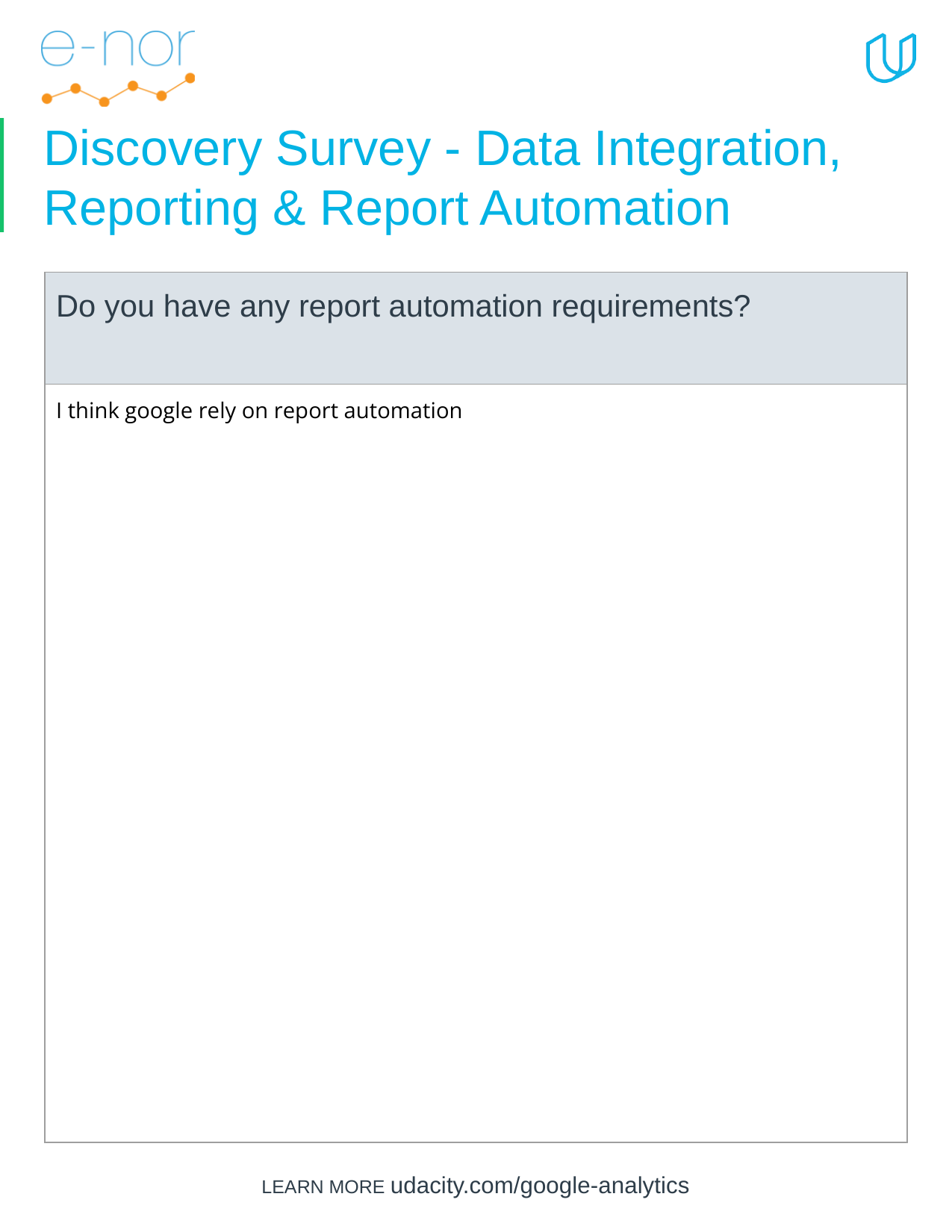

# Discovery Survey - Data Integration, Reporting & Report Automation
| Do you have any report automation requirements? |
| --- |
| I think google rely on report automation |